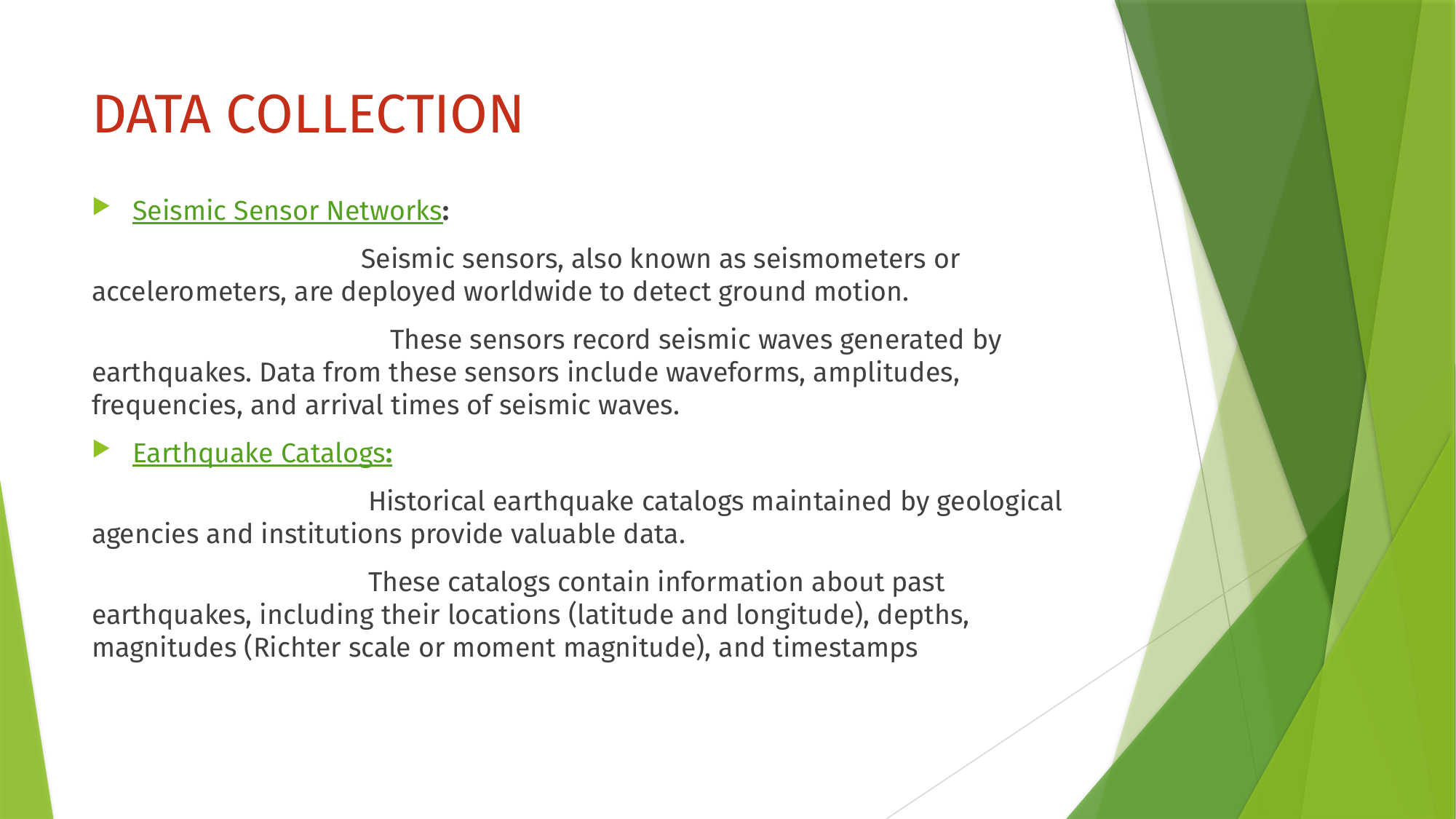

# DATA COLLECTION
Seismic Sensor Networks:
                                         Seismic sensors, also known as seismometers or accelerometers, are deployed worldwide to detect ground motion.
                                         These sensors record seismic waves generated by earthquakes. Data from these sensors include waveforms, amplitudes, frequencies, and arrival times of seismic waves.
Earthquake Catalogs:
                                      Historical earthquake catalogs maintained by geological agencies and institutions provide valuable data.
                                      These catalogs contain information about past earthquakes, including their locations (latitude and longitude), depths, magnitudes (Richter scale or moment magnitude), and timestamps